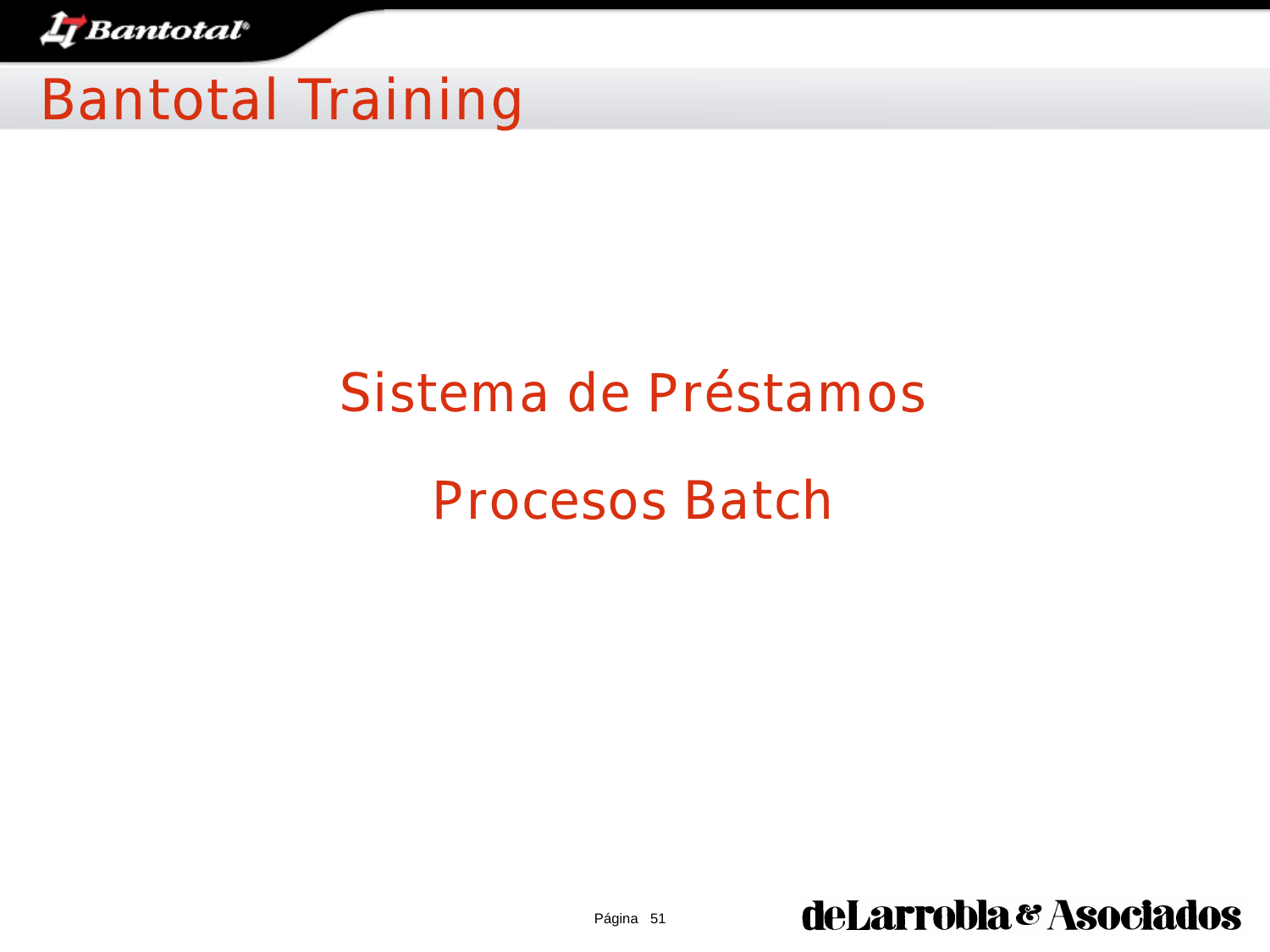

Bantotal Training
# Sistema de Préstamos Procesos Batch